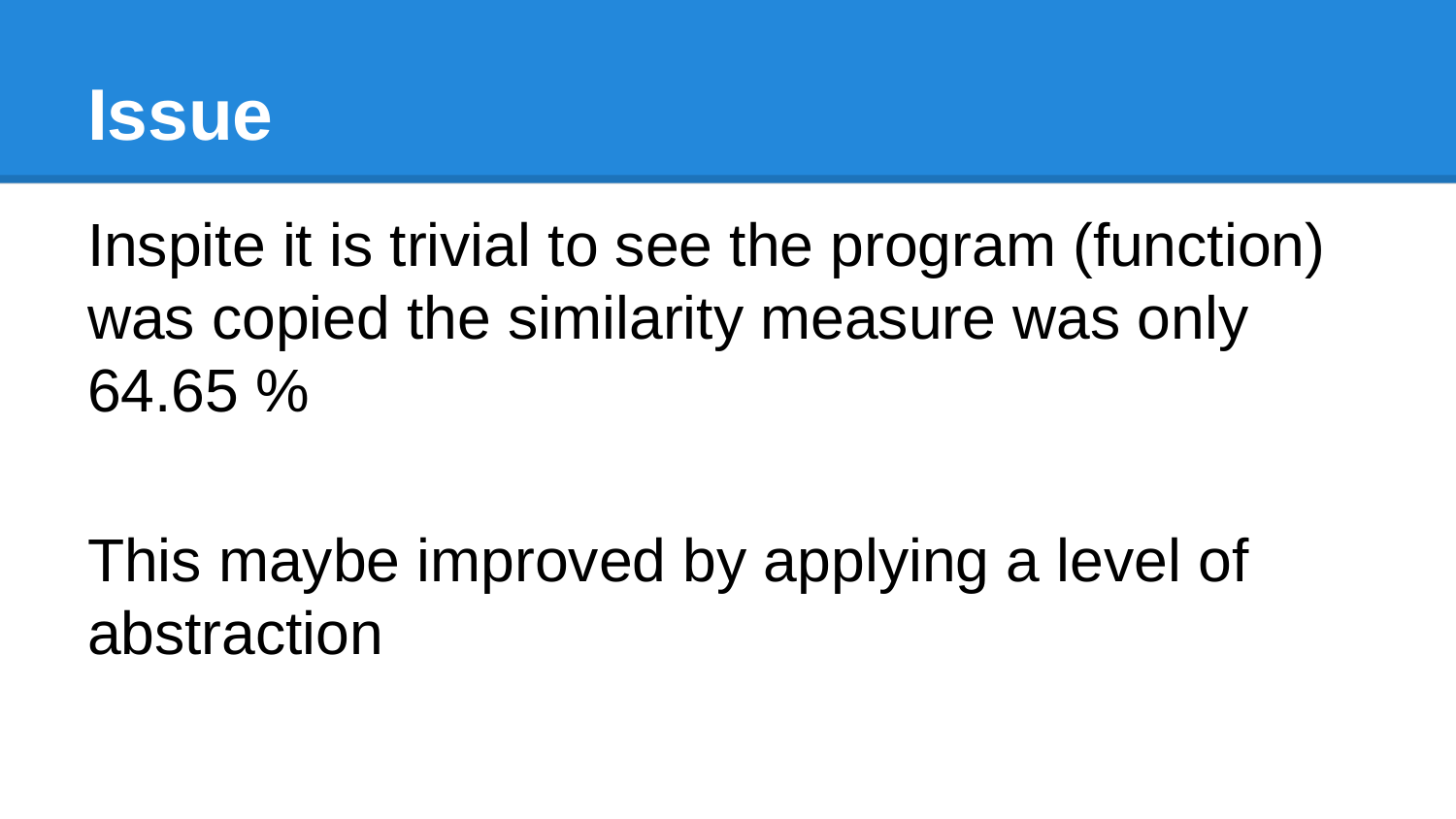

# Issue
Inspite it is trivial to see the program (function) was copied the similarity measure was only 64.65 %

This maybe improved by applying a level of abstraction